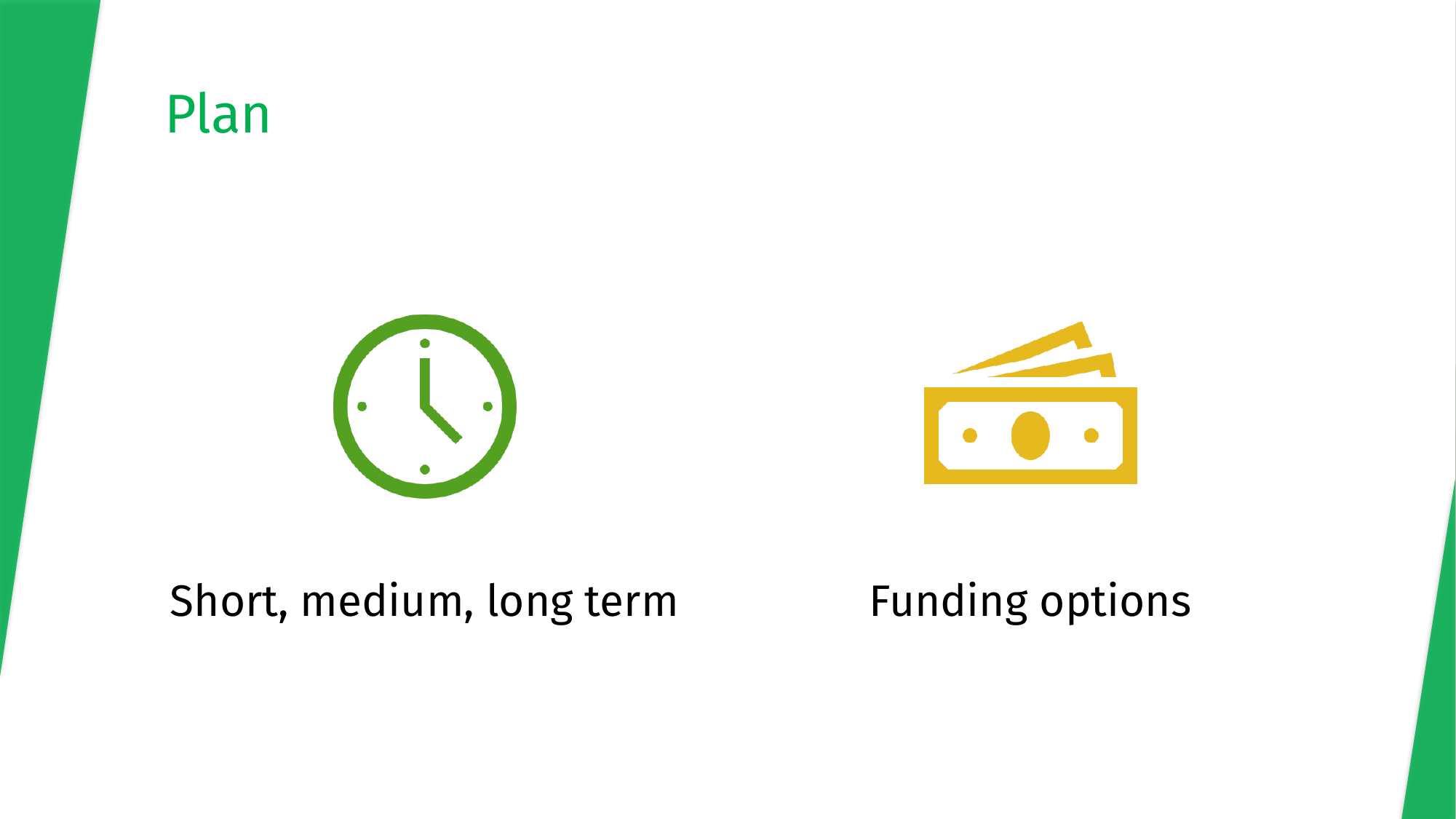

# Plan
Short, medium, long term
Funding options